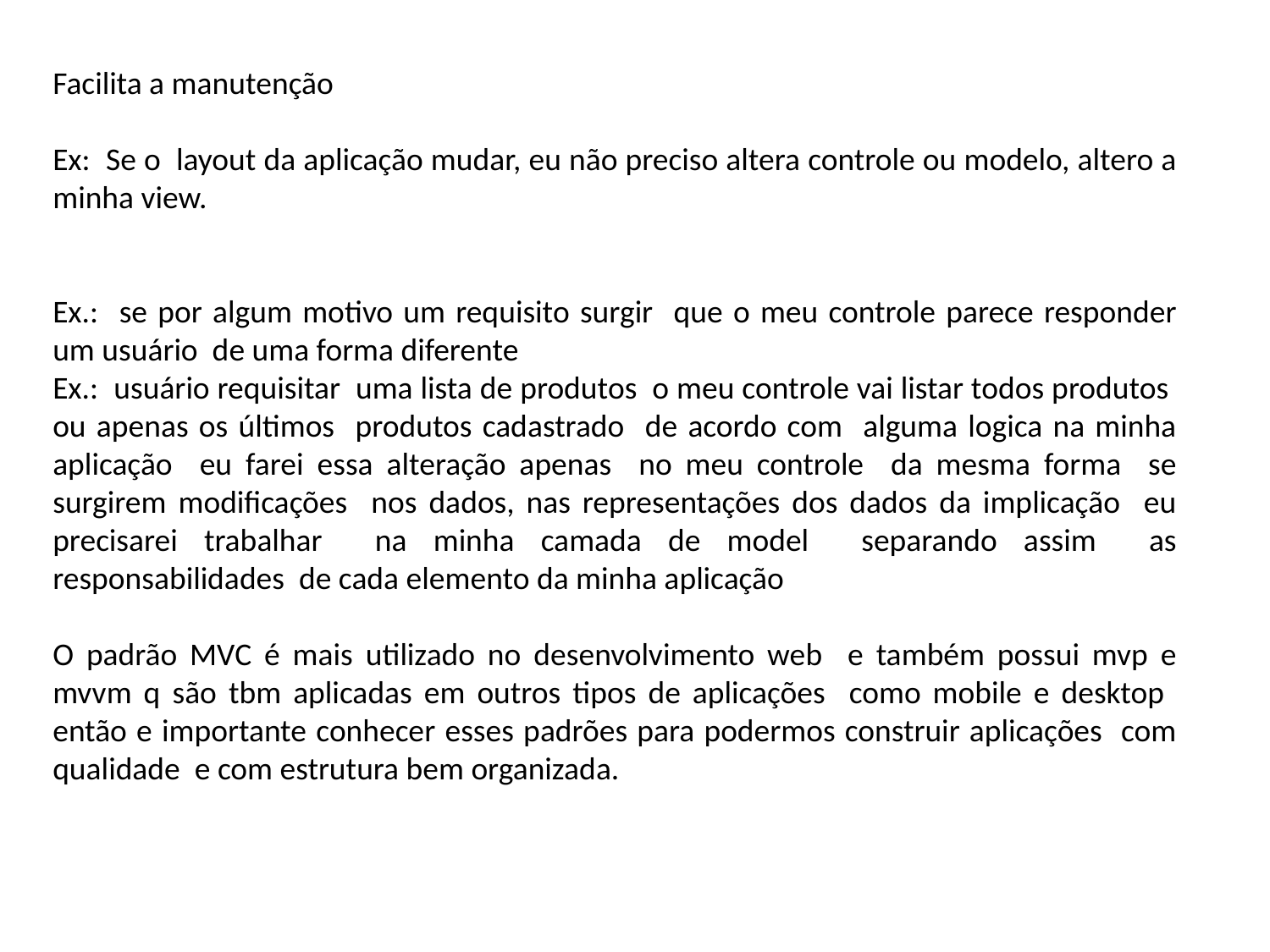

Facilita a manutenção

Ex:  Se o  layout da aplicação mudar, eu não preciso altera controle ou modelo, altero a minha view.

Ex.:  se por algum motivo um requisito surgir  que o meu controle parece responder um usuário  de uma forma diferente
Ex.:  usuário requisitar  uma lista de produtos  o meu controle vai listar todos produtos  ou apenas os últimos  produtos cadastrado  de acordo com  alguma logica na minha aplicação  eu farei essa alteração apenas  no meu controle  da mesma forma  se surgirem modificações  nos dados, nas representações dos dados da implicação  eu precisarei trabalhar  na minha camada de model  separando assim  as responsabilidades  de cada elemento da minha aplicação

O padrão MVC é mais utilizado no desenvolvimento web  e também possui mvp e mvvm q são tbm aplicadas em outros tipos de aplicações  como mobile e desktop  então e importante conhecer esses padrões para podermos construir aplicações  com qualidade  e com estrutura bem organizada.